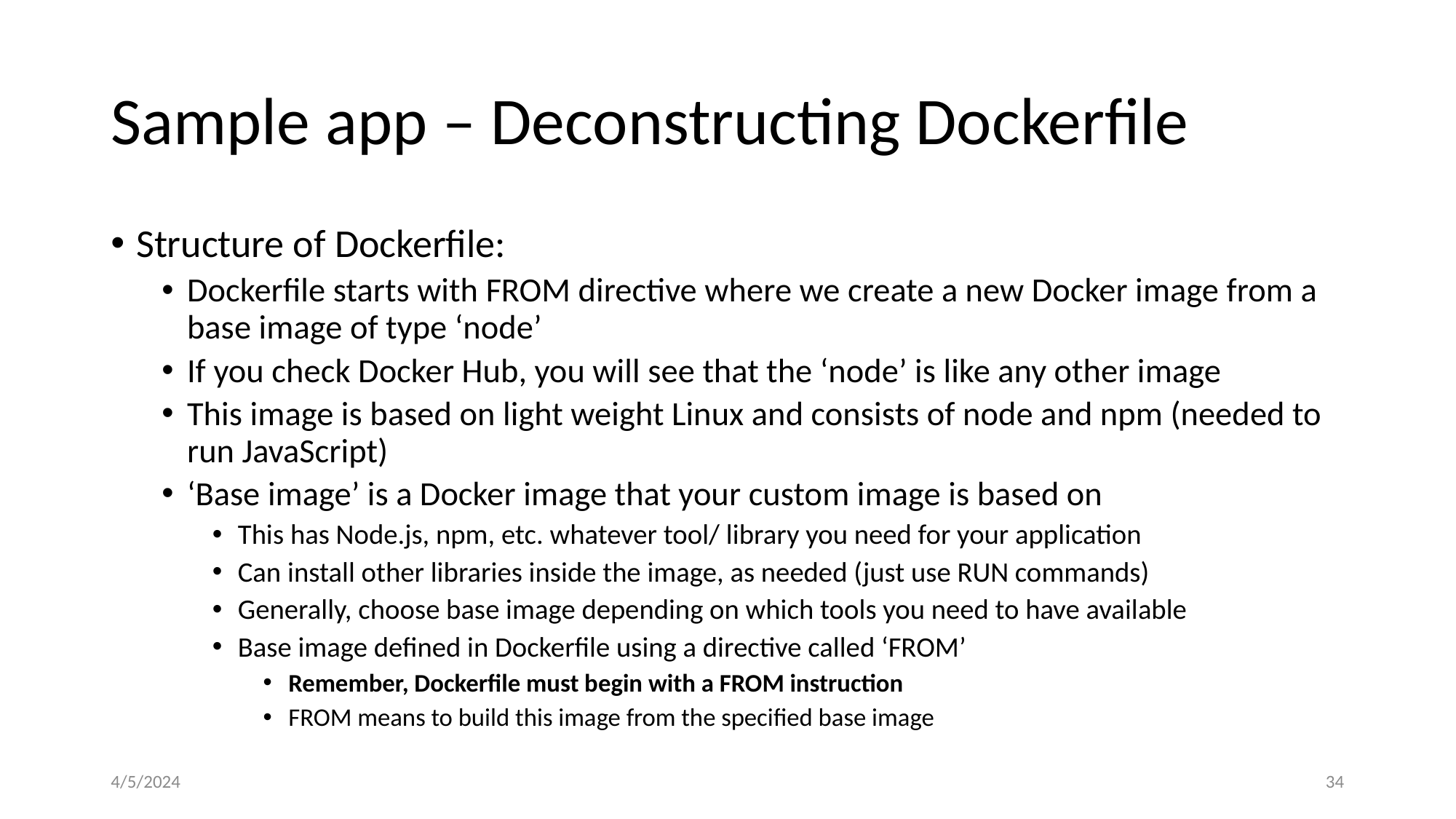

# Sample app – Deconstructing Dockerfile
Structure of Dockerfile:
Dockerfile starts with FROM directive where we create a new Docker image from a base image of type ‘node’
If you check Docker Hub, you will see that the ‘node’ is like any other image
This image is based on light weight Linux and consists of node and npm (needed to run JavaScript)
‘Base image’ is a Docker image that your custom image is based on
This has Node.js, npm, etc. whatever tool/ library you need for your application
Can install other libraries inside the image, as needed (just use RUN commands)
Generally, choose base image depending on which tools you need to have available
Base image defined in Dockerfile using a directive called ‘FROM’
Remember, Dockerfile must begin with a FROM instruction
FROM means to build this image from the specified base image
4/5/2024
34